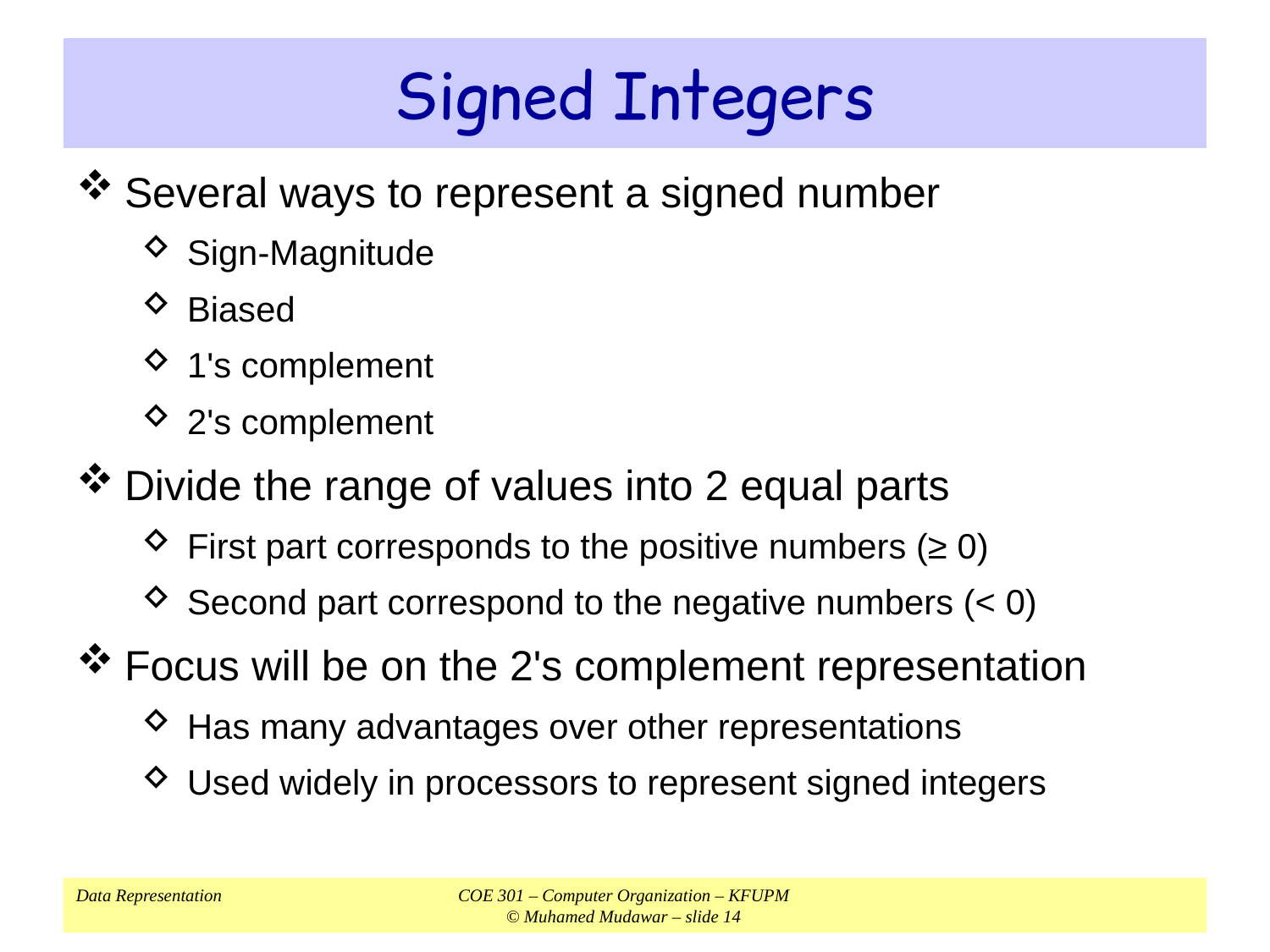

# Signed Integers
Several ways to represent a signed number
Sign-Magnitude
Biased
1's complement
2's complement
Divide the range of values into 2 equal parts
First part corresponds to the positive numbers (≥ 0)
Second part correspond to the negative numbers (< 0)
Focus will be on the 2's complement representation
Has many advantages over other representations
Used widely in processors to represent signed integers